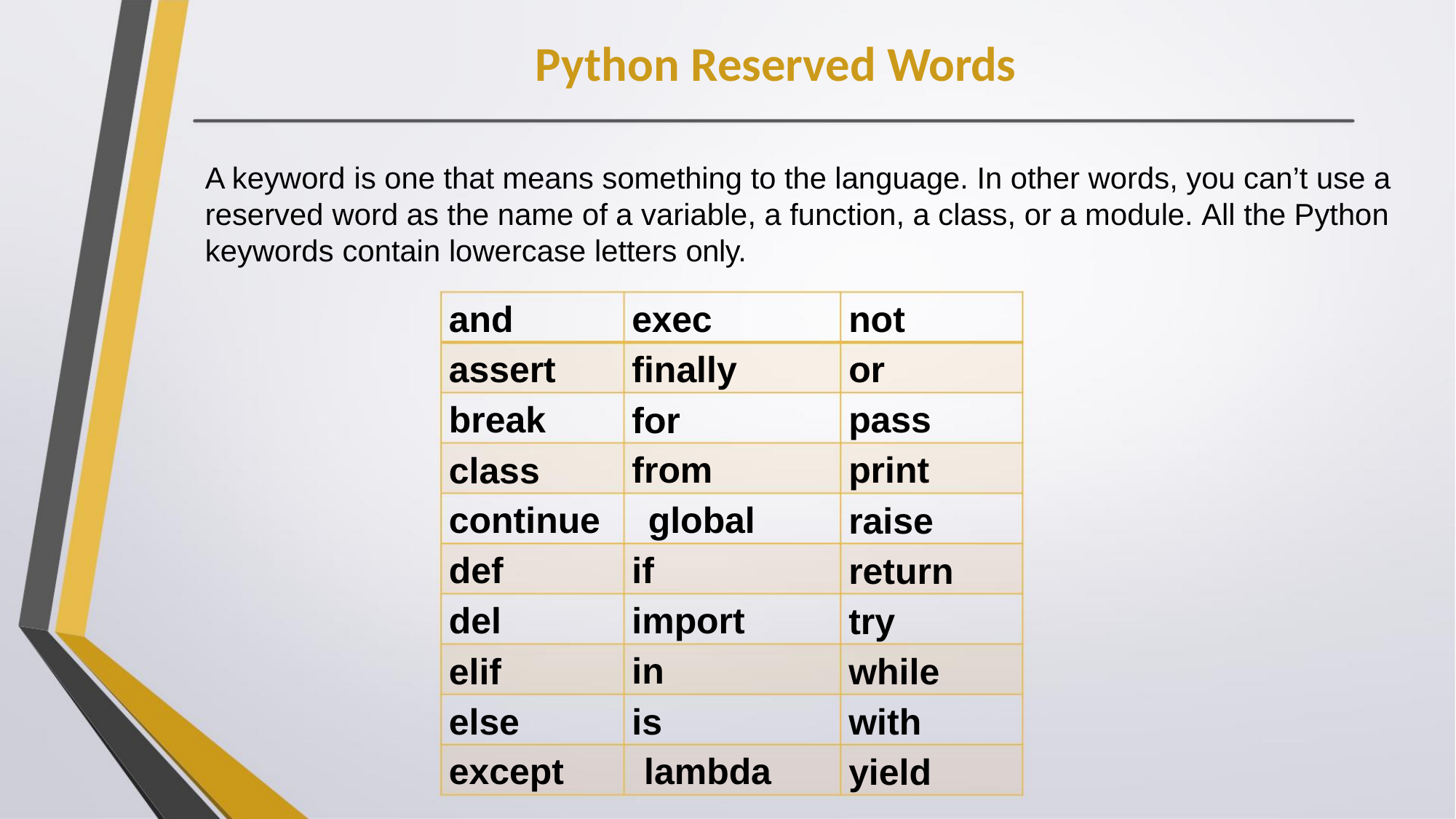

Python Reserved Words
A keyword is one that means something to the language. In other words, you can’t use a
reserved word as the name of a variable, a function, a class, or a module. All the Python
keywords contain lowercase letters only.
and
exec
finally
for
not
or
assert
break
class
pass
print
raise
return
try
while
with
yield
from
continue global
def
del
elif
else
if
import
in
is
except lambda